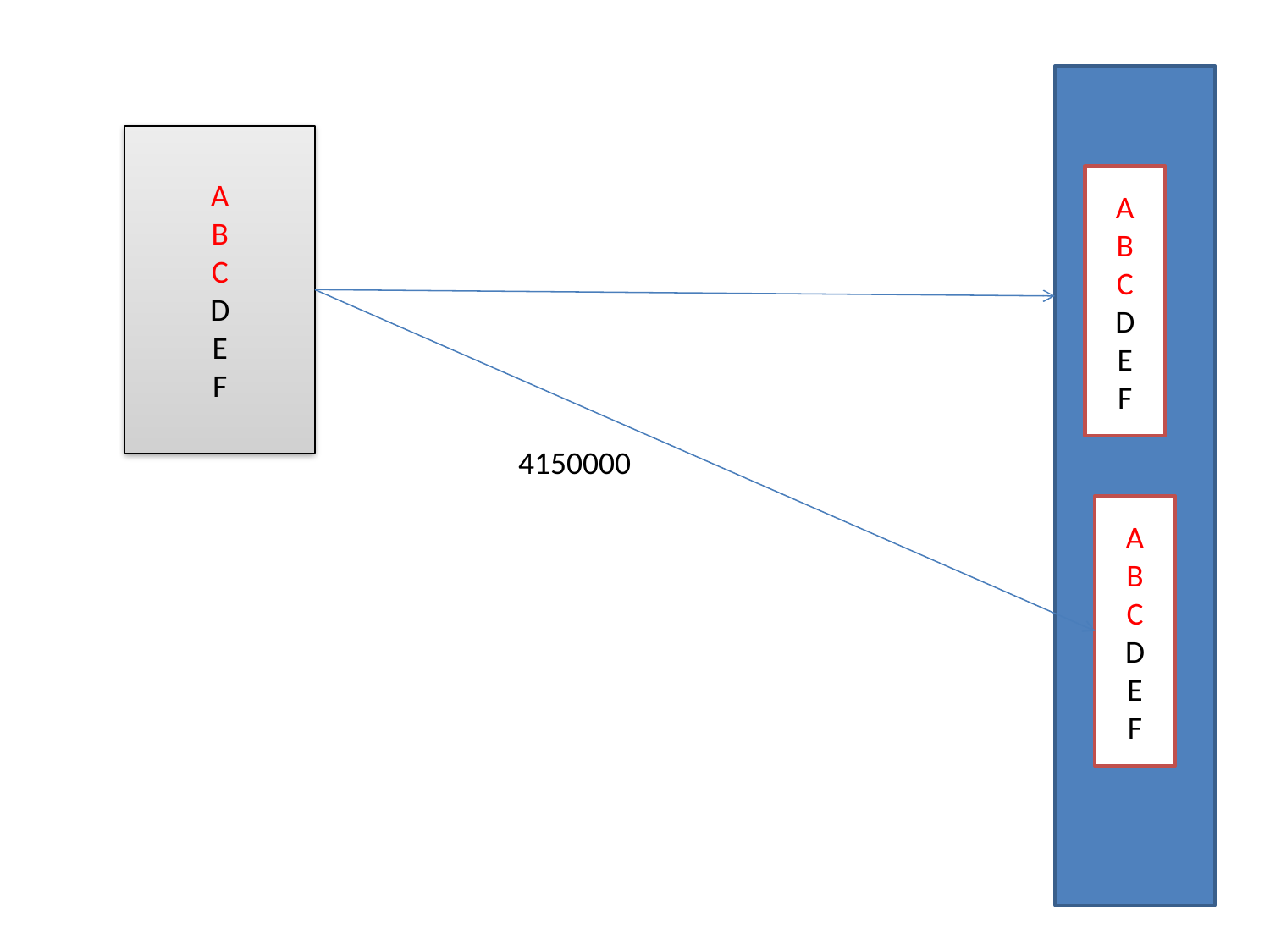

A
B
C
D
E
F
A
B
C
D
E
F
4150000
A
B
C
D
E
F